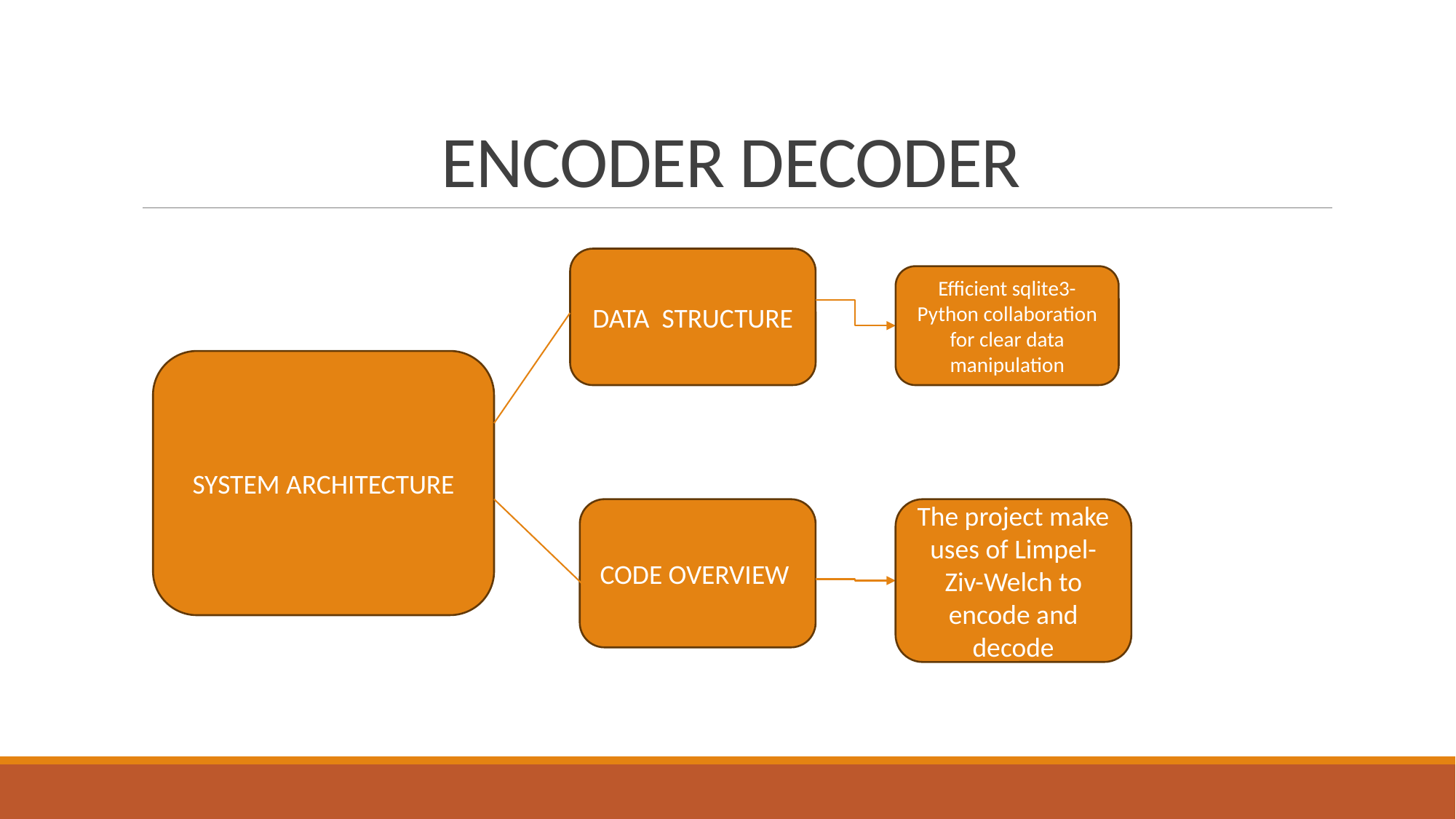

# ENCODER DECODER

DATA  STRUCTURE
Efficient sqlite3-Python collaboration for clear data manipulation
SYSTEM ARCHITECTURE
CODE OVERVIEW
The project make uses of Limpel-Ziv-Welch to encode and decode